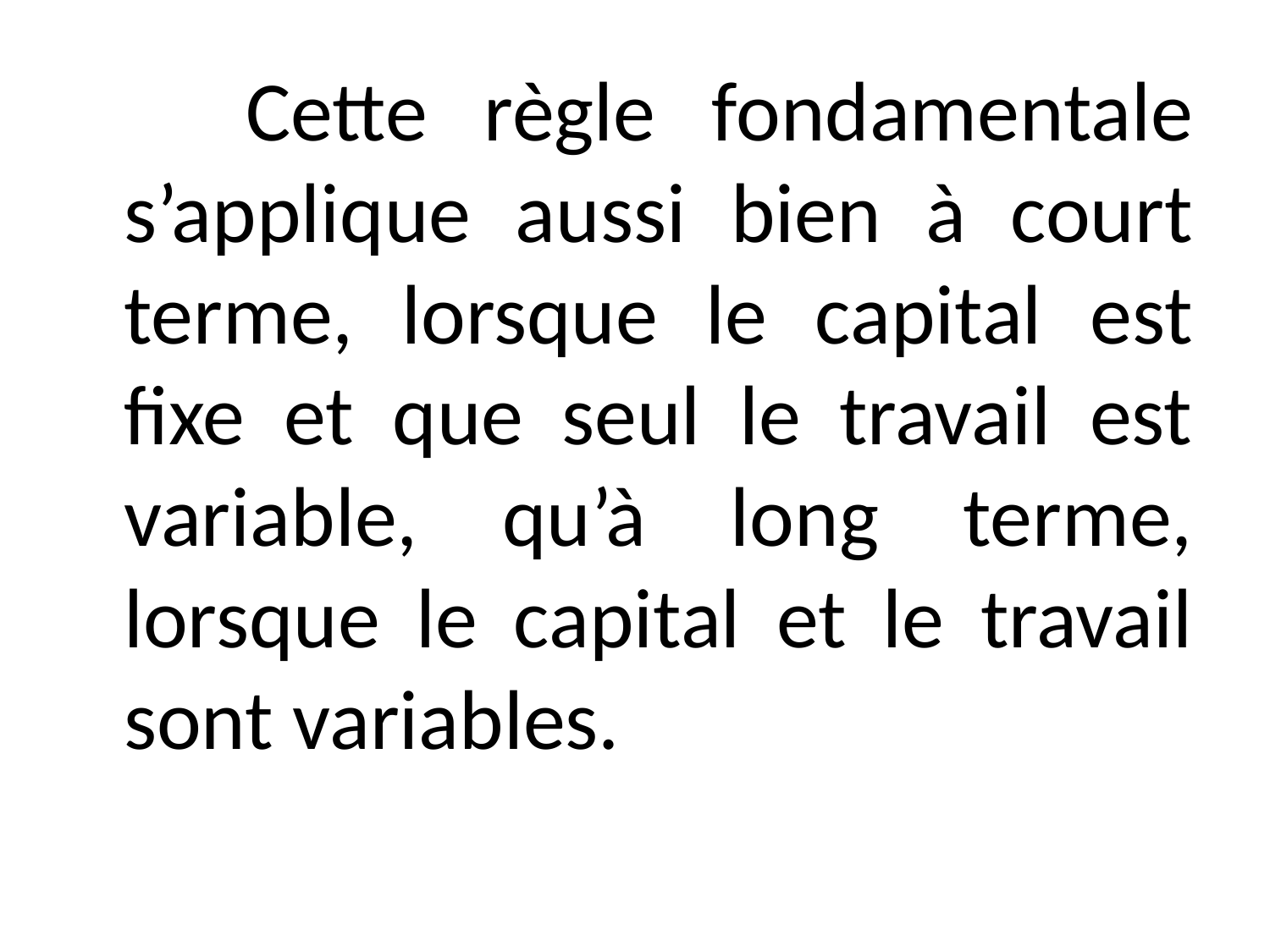

Cette règle fondamentale s’applique aussi bien à court terme, lorsque le capital est fixe et que seul le travail est variable, qu’à long terme, lorsque le capital et le travail sont variables.